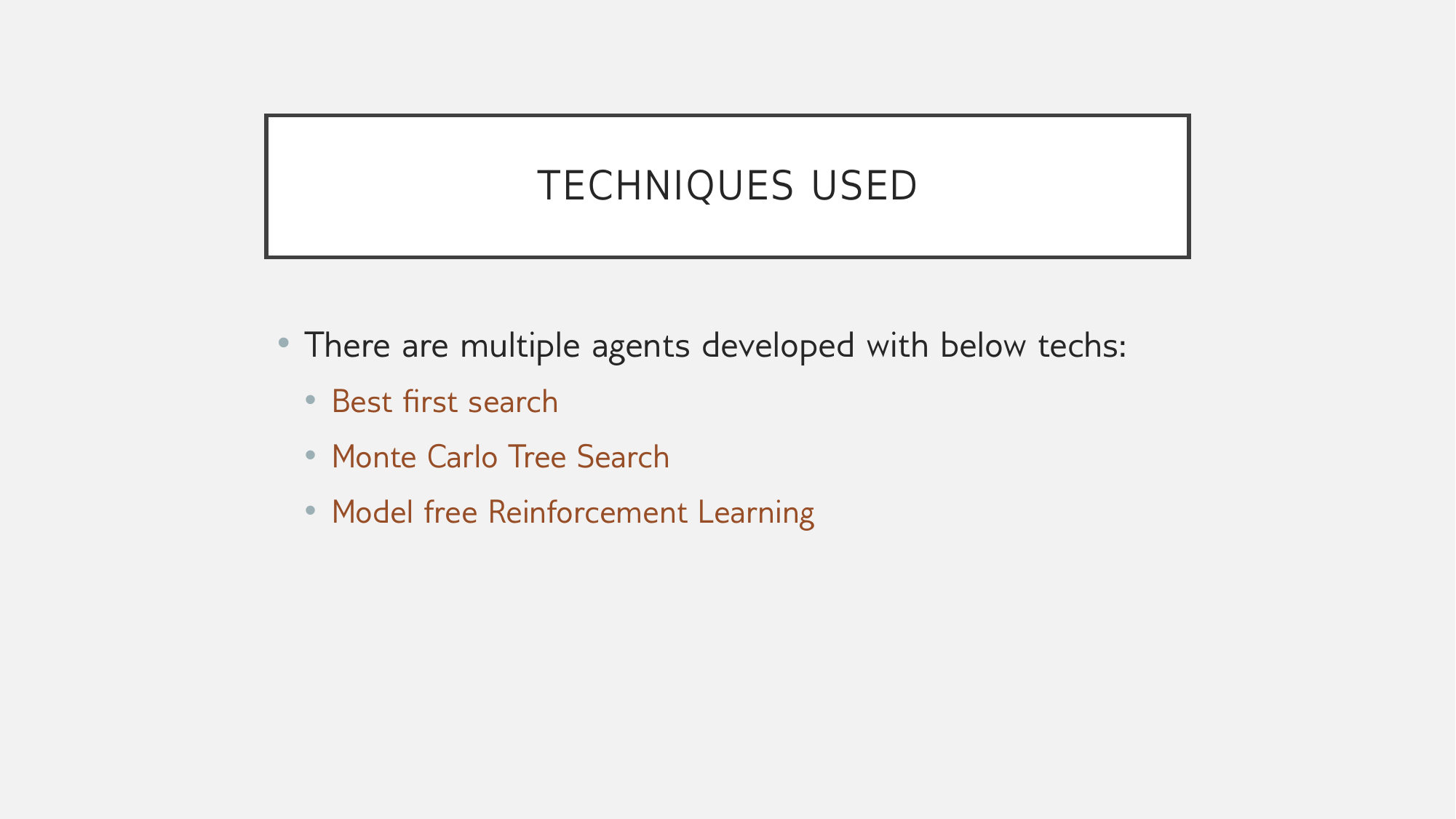

# Techniques used
There are multiple agents developed with below techs:
Best first search
Monte Carlo Tree Search
Model free Reinforcement Learning